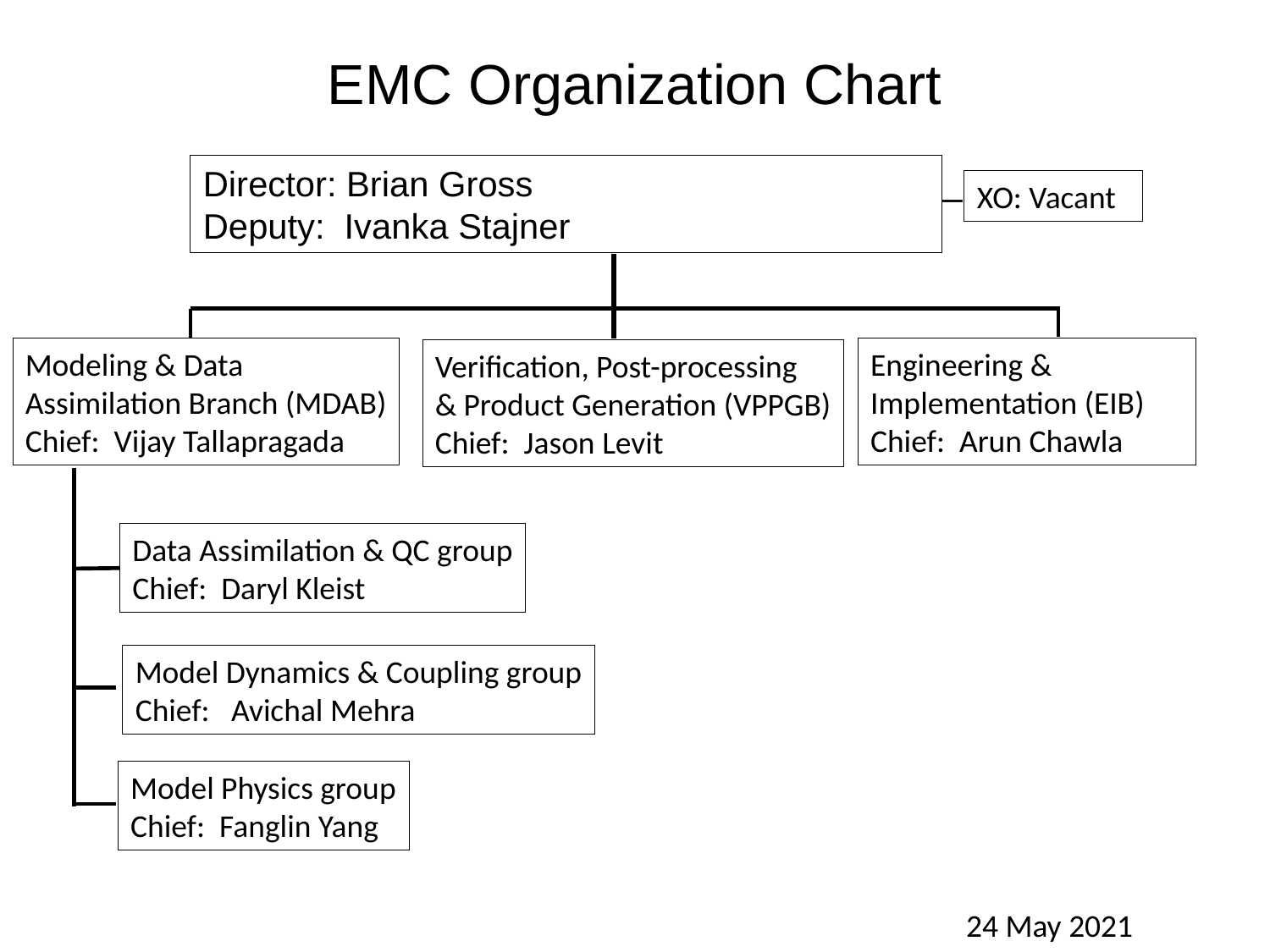

EMC Organization Chart
Director: Brian Gross
Deputy:  Ivanka Stajner
XO: Vacant
Modeling & Data
Assimilation Branch (MDAB)
Chief:  Vijay Tallapragada
Engineering &
Implementation (EIB)
Chief:  Arun Chawla
Verification, Post-processing
& Product Generation (VPPGB)
Chief:  Jason Levit
Data Assimilation & QC group
Chief:  Daryl Kleist
Model Dynamics & Coupling group
Chief:   Avichal Mehra
Model Physics group
Chief:  Fanglin Yang
24 May 2021